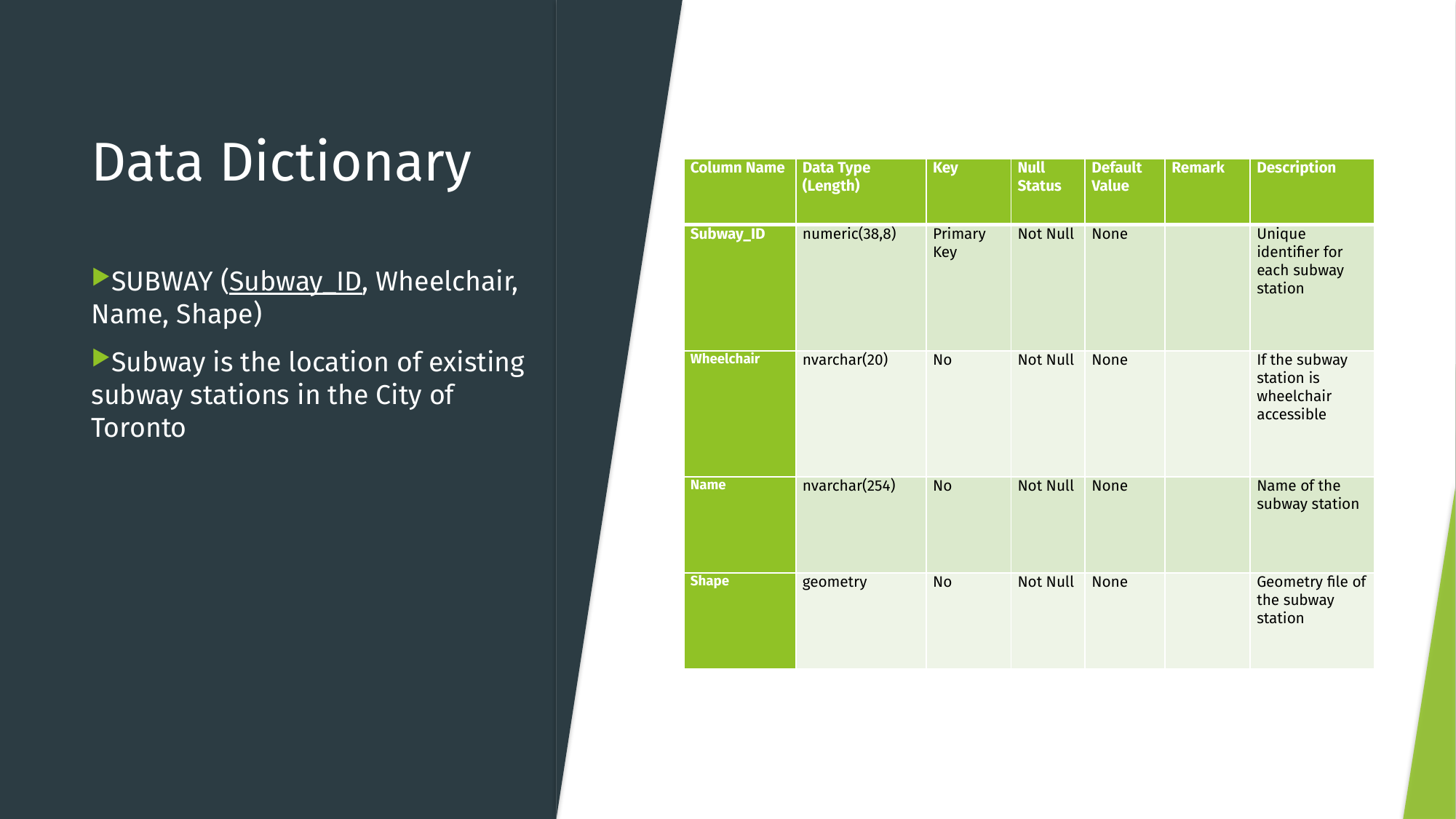

# Data Dictionary
| Column Name | Data Type (Length) | Key | Null Status | Default Value | Remark | Description |
| --- | --- | --- | --- | --- | --- | --- |
| Subway\_ID | numeric(38,8) | Primary Key | Not Null | None |  | Unique identifier for each subway station |
| Wheelchair | nvarchar(20) | No | Not Null | None |  | If the subway station is wheelchair accessible |
| Name | nvarchar(254) | No | Not Null | None |  | Name of the subway station |
| Shape | geometry | No | Not Null | None |  | Geometry file of the subway station |
SUBWAY (Subway_ID, Wheelchair, Name, Shape)
Subway is the location of existing subway stations in the City of Toronto